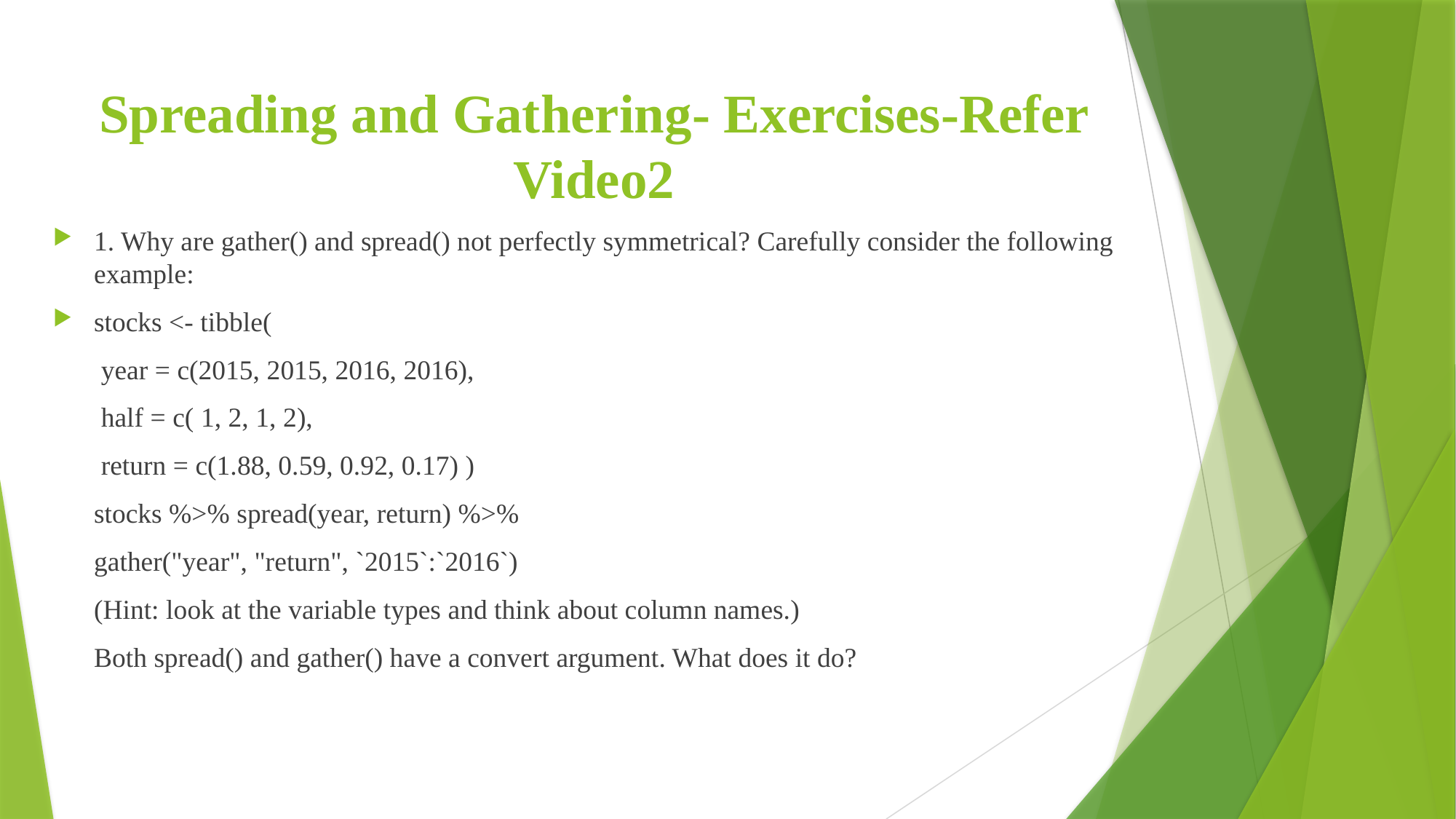

# Spreading and Gathering- Exercises-Refer Video2
1. Why are gather() and spread() not perfectly symmetrical? Carefully consider the following example:
stocks <- tibble(
	 year = c(2015, 2015, 2016, 2016),
	 half = c( 1, 2, 1, 2),
	 return = c(1.88, 0.59, 0.92, 0.17) )
	stocks %>% spread(year, return) %>%
	gather("year", "return", `2015`:`2016`)
	(Hint: look at the variable types and think about column names.)
	Both spread() and gather() have a convert argument. What does it do?